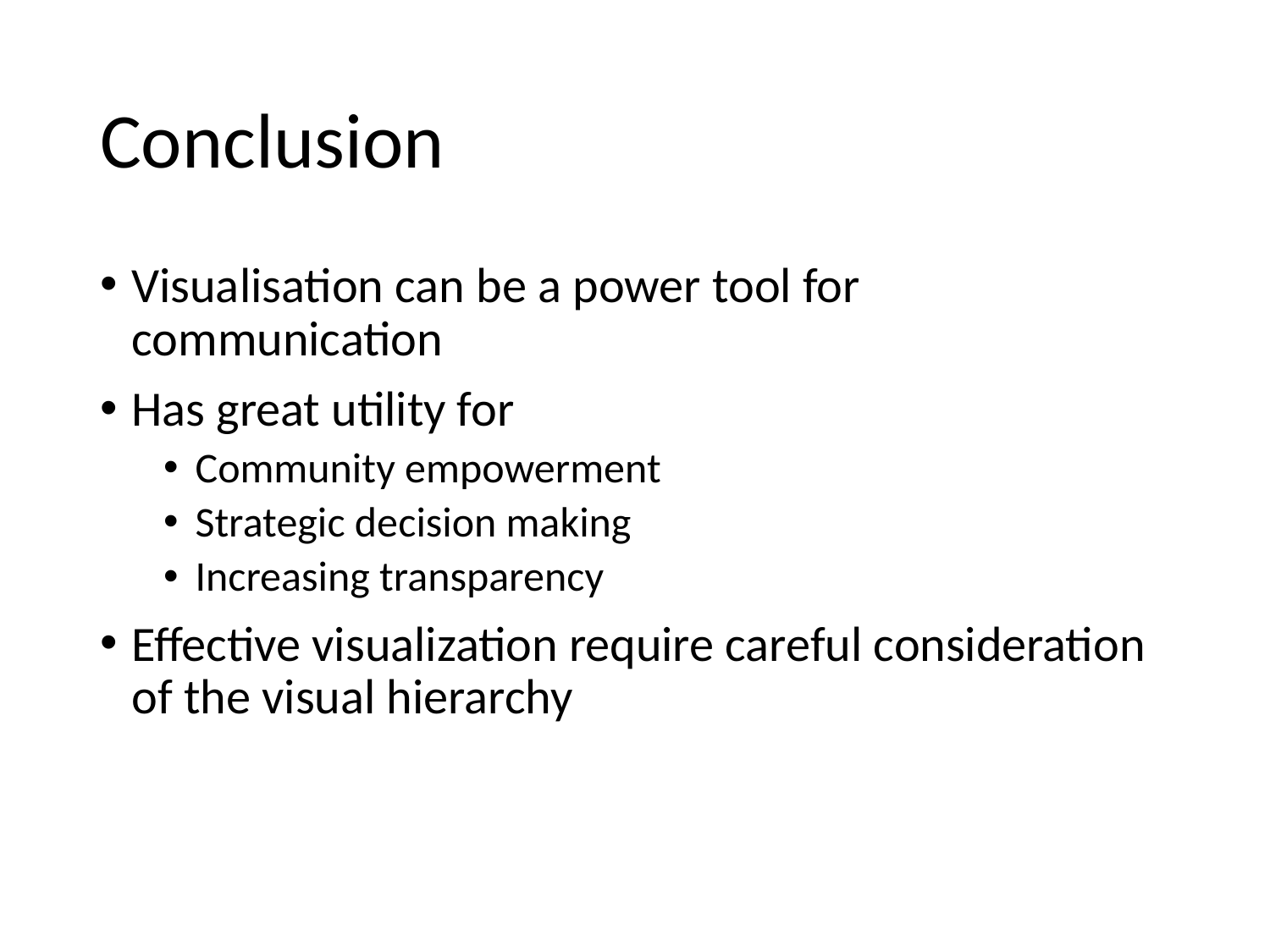

# Conclusion
Visualisation can be a power tool for communication
Has great utility for
Community empowerment
Strategic decision making
Increasing transparency
Effective visualization require careful consideration of the visual hierarchy